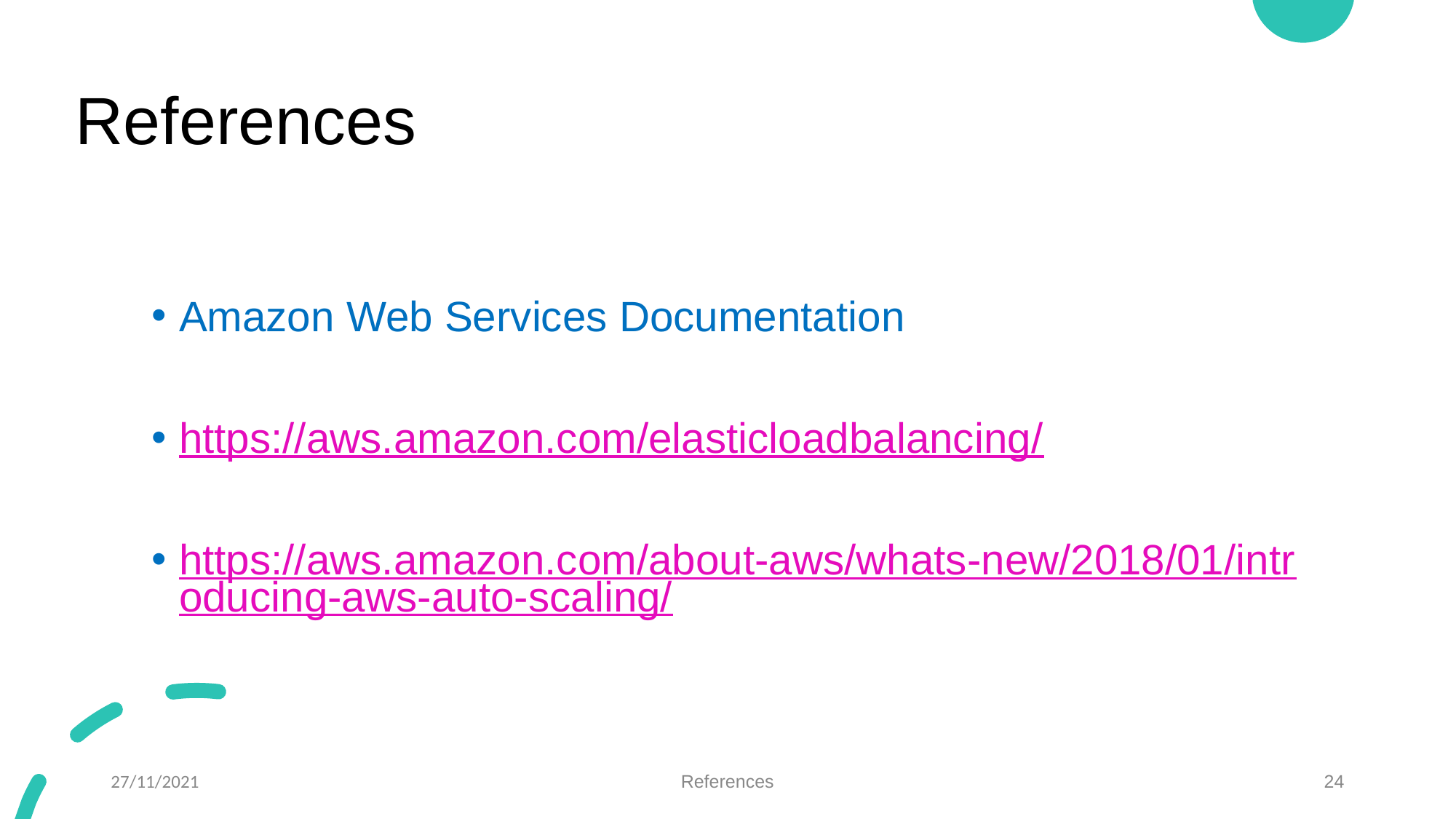

# References

Amazon Web Services Documentation

https://aws.amazon.com/elasticloadbalancing/

https://aws.amazon.com/about-aws/whats-new/2018/01/introducing-aws-auto-scaling/

27/11/2021
References
24